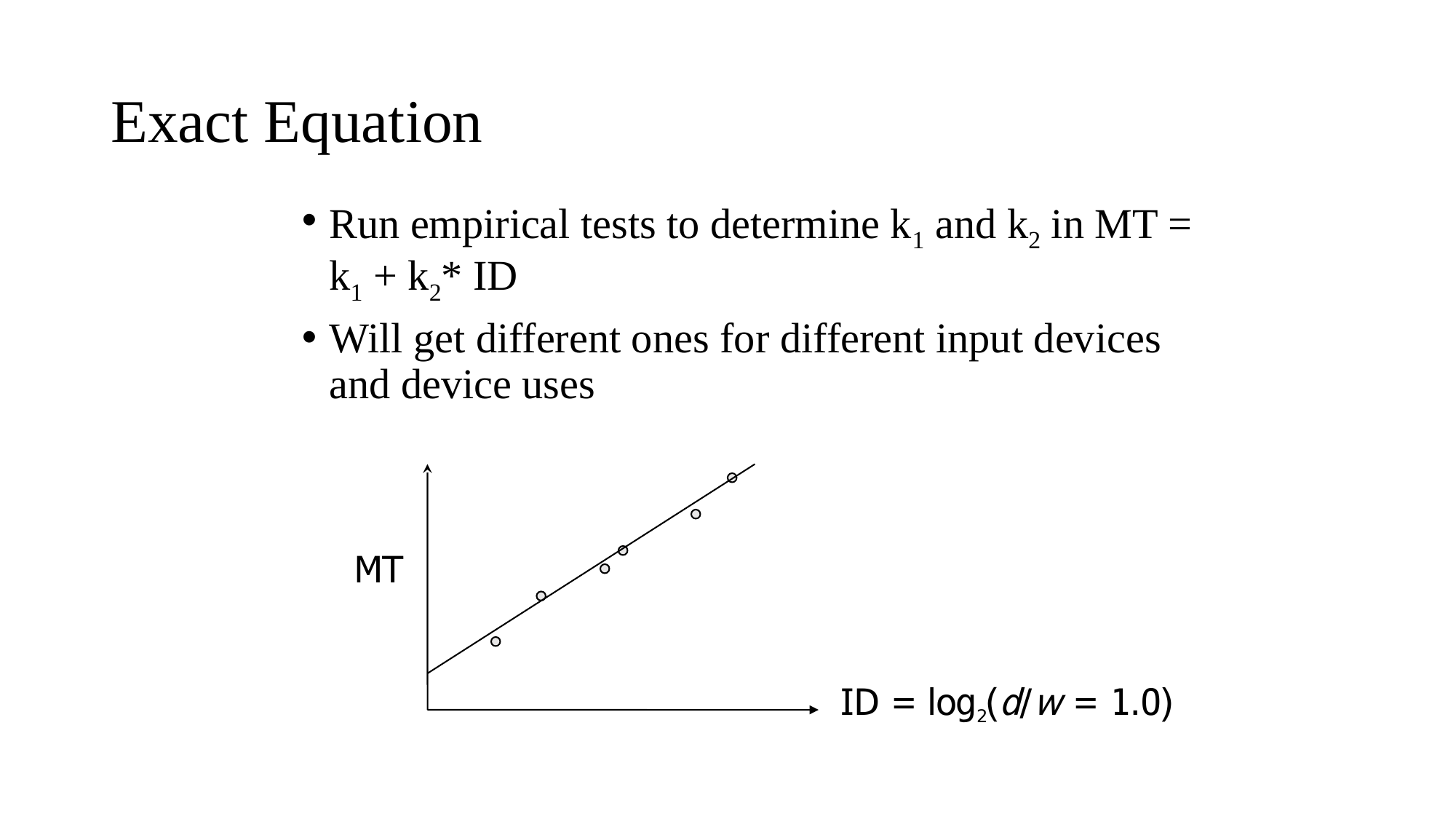

# Exact Equation
Run empirical tests to determine k1 and k2 in MT = k1 + k2* ID
Will get different ones for different input devices and device uses

MT

ID = log2(d/w = 1.0)